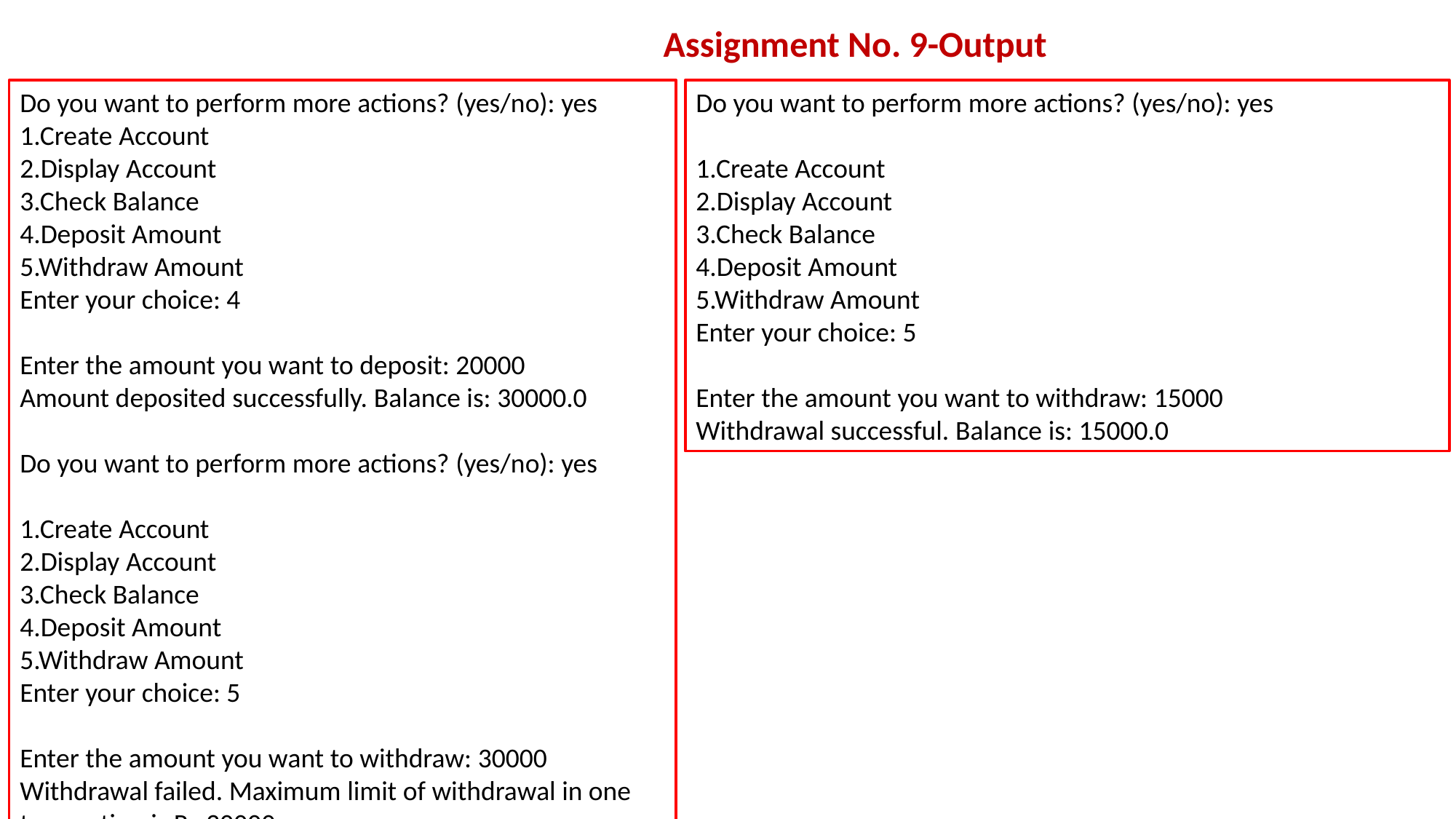

Assignment No. 9-Output
Do you want to perform more actions? (yes/no): yes
1.Create Account
2.Display Account
3.Check Balance
4.Deposit Amount
5.Withdraw Amount
Enter your choice: 4

Enter the amount you want to deposit: 20000
Amount deposited successfully. Balance is: 30000.0

Do you want to perform more actions? (yes/no): yes

1.Create Account
2.Display Account
3.Check Balance
4.Deposit Amount
5.Withdraw Amount
Enter your choice: 5

Enter the amount you want to withdraw: 30000
Withdrawal failed. Maximum limit of withdrawal in one transaction is Rs.20000.
Do you want to perform more actions? (yes/no): yes

1.Create Account
2.Display Account
3.Check Balance
4.Deposit Amount
5.Withdraw Amount
Enter your choice: 5

Enter the amount you want to withdraw: 15000
Withdrawal successful. Balance is: 15000.0